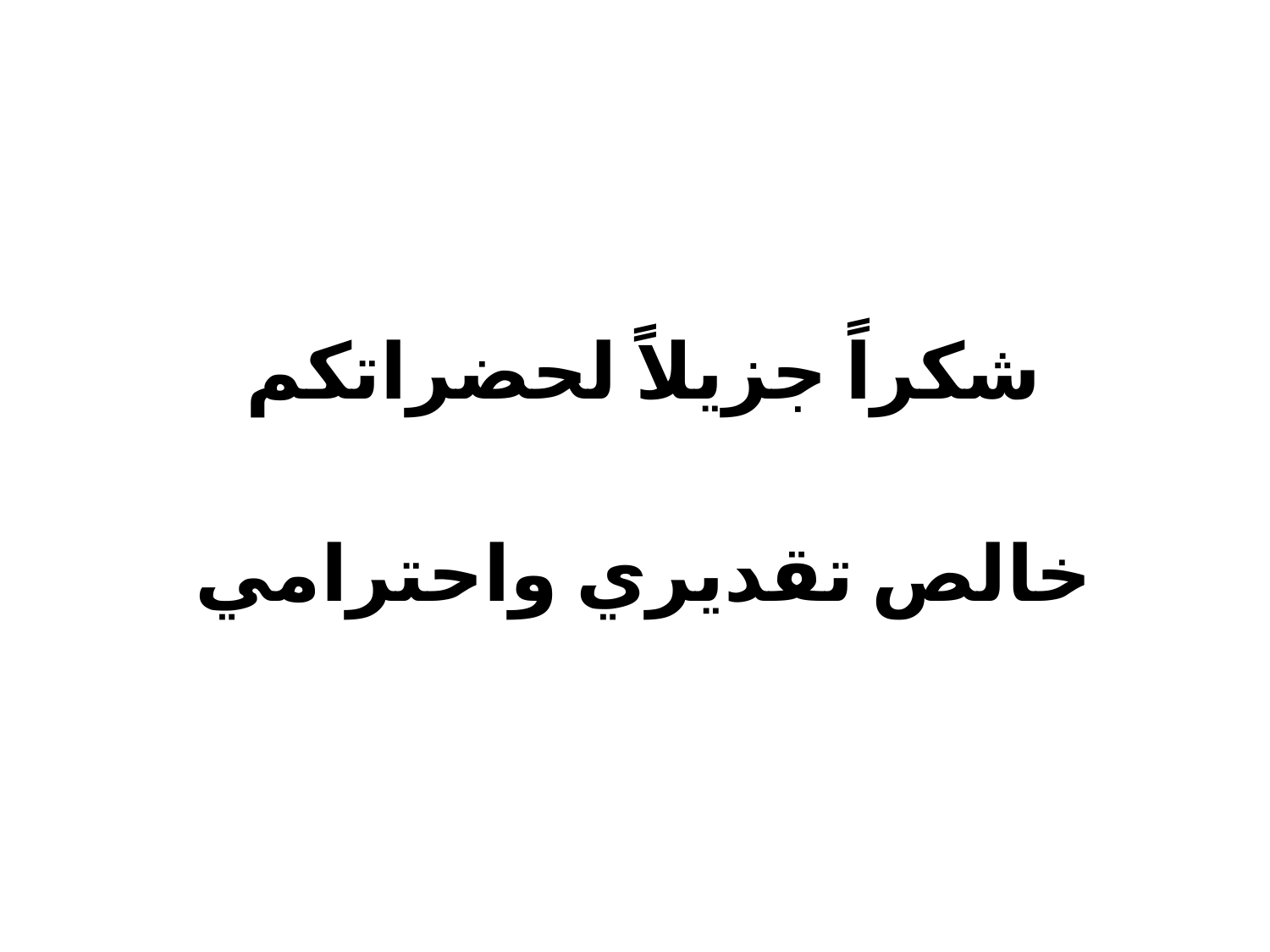

#
شكراً جزيلاً لحضراتكم
خالص تقديري واحترامي